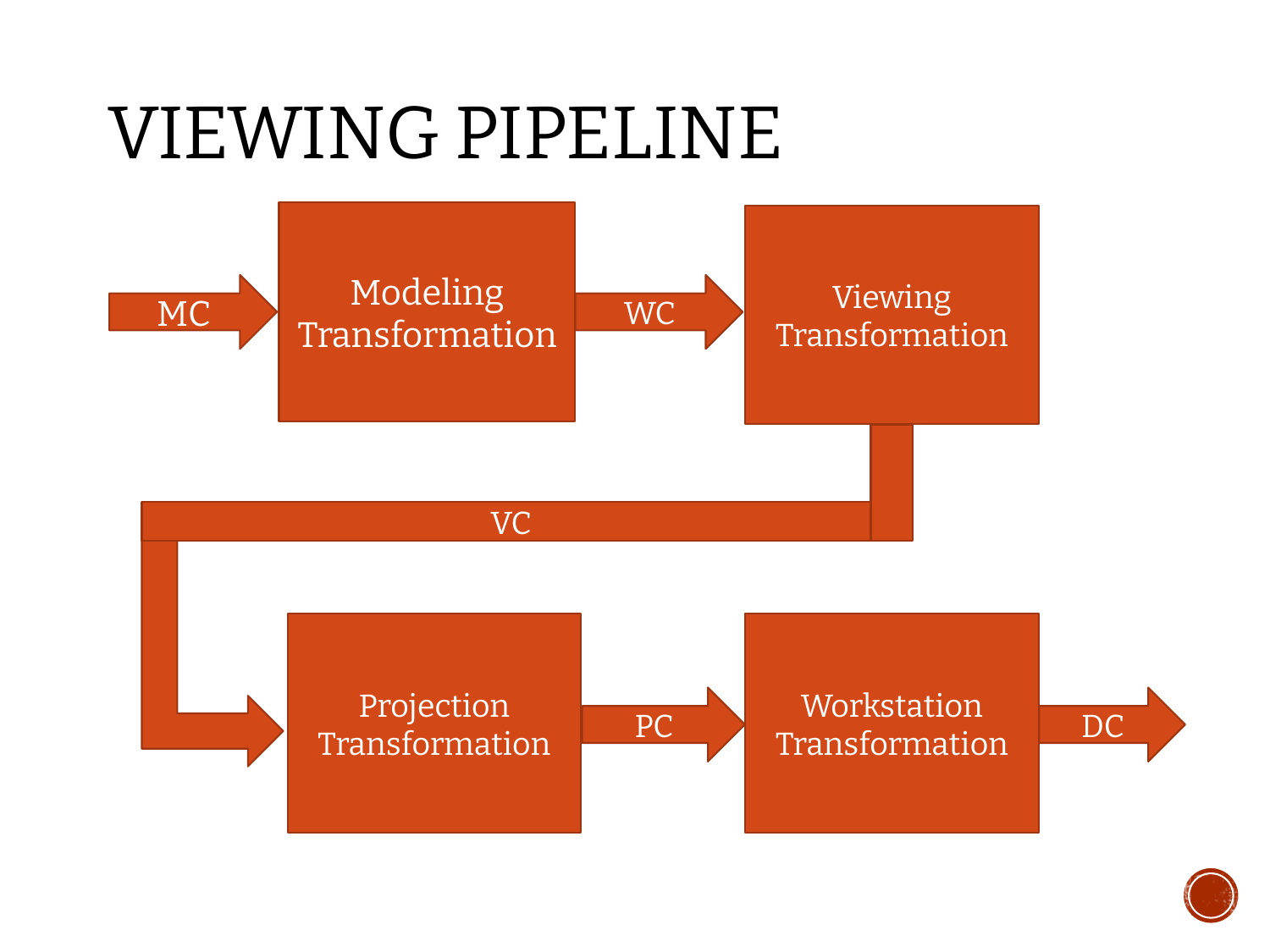

# Viewing Pipeline
Modeling Transformation
Viewing Transformation
MC
WC

VC

Projection Transformation
Workstation Transformation
PC
DC